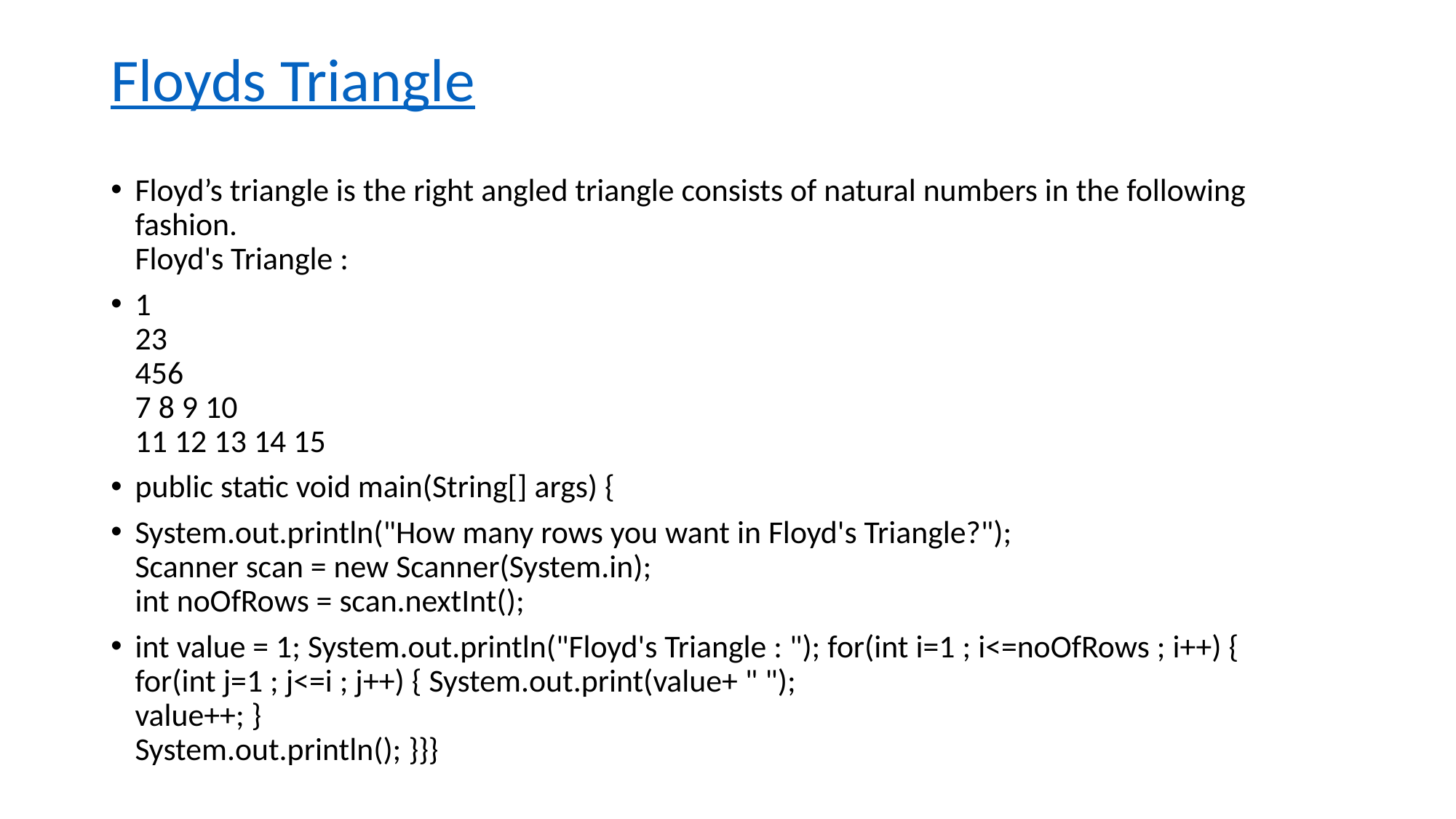

# Floyds Triangle
Floyd’s triangle is the right angled triangle consists of natural numbers in the following fashion.
Floyd's Triangle :
1
23
456
7 8 9 10
11 12 13 14 15
public static void main(String[] args) {
System.out.println("How many rows you want in Floyd's Triangle?");
Scanner scan = new Scanner(System.in);
int noOfRows = scan.nextInt();
int value = 1; System.out.println("Floyd's Triangle : "); for(int i=1 ; i<=noOfRows ; i++) {
for(int j=1 ; j<=i ; j++) { System.out.print(value+ " ");
value++; }
System.out.println(); }}}